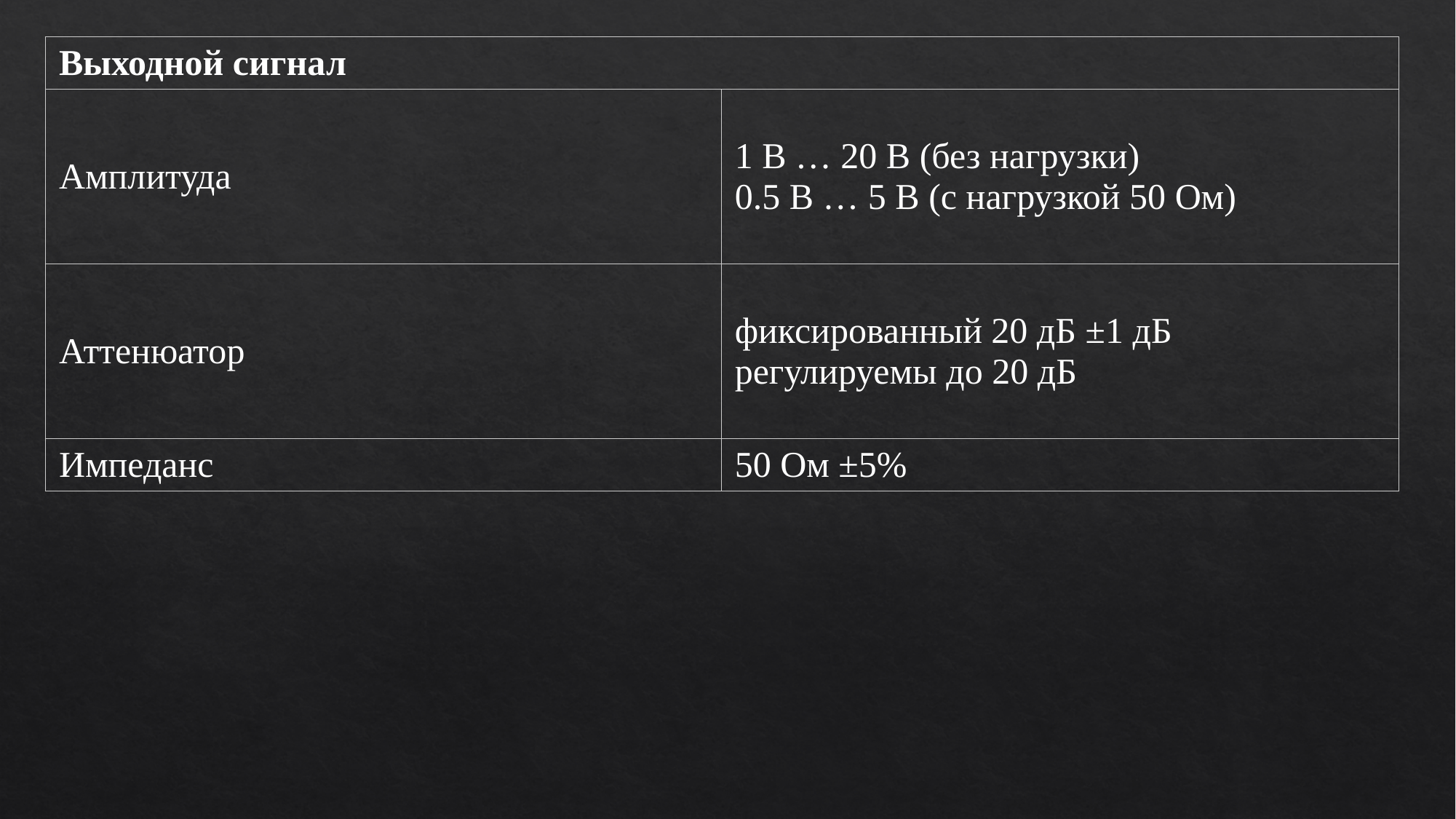

| Выходной сигнал |  |
| --- | --- |
| Амплитуда | 1 В … 20 В (без нагрузки) 0.5 В … 5 В (с нагрузкой 50 Ом) |
| Аттенюатор | фиксированный 20 дБ ±1 дБ регулируемы до 20 дБ |
| Импеданс | 50 Ом ±5% |